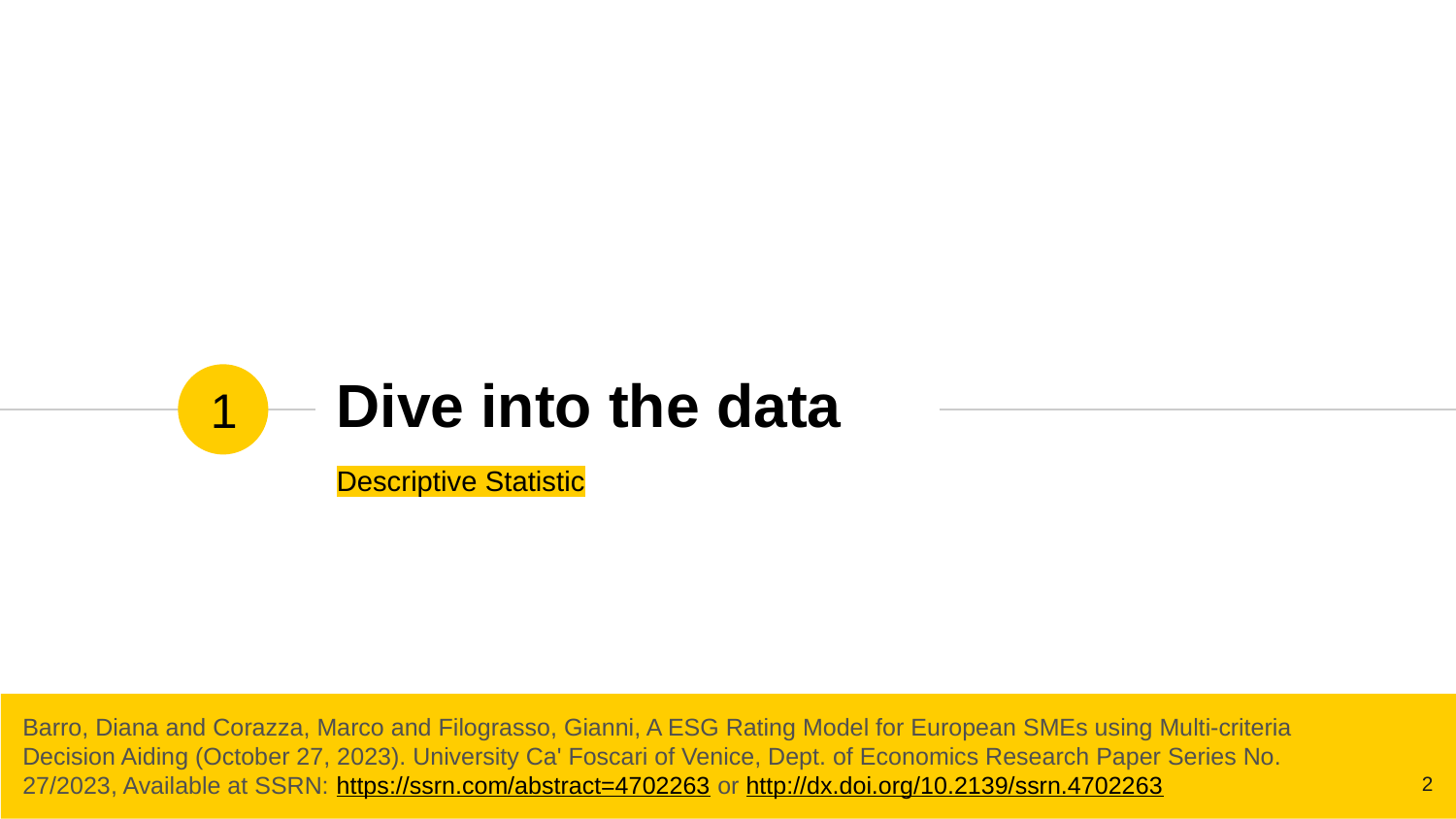

# Dive into the data
1
Descriptive Statistic

Barro, Diana and Corazza, Marco and Filograsso, Gianni, A ESG Rating Model for European SMEs using Multi-criteria Decision Aiding (October 27, 2023). University Ca' Foscari of Venice, Dept. of Economics Research Paper Series No. 27/2023, Available at SSRN: https://ssrn.com/abstract=4702263 or http://dx.doi.org/10.2139/ssrn.4702263
2